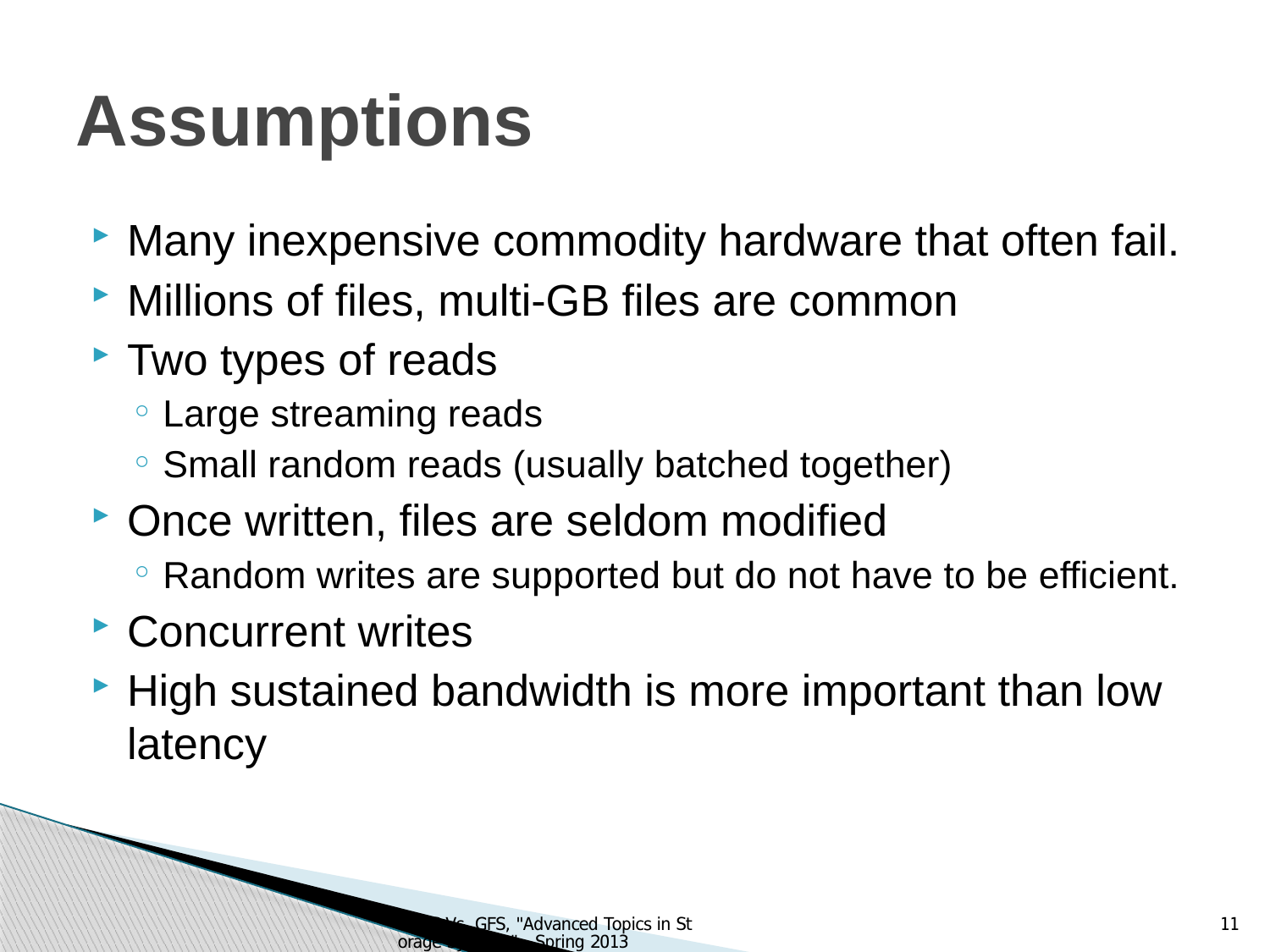

# Assumptions
Many inexpensive commodity hardware that often fail.
Millions of files, multi-GB files are common
Two types of reads
Large streaming reads
Small random reads (usually batched together)
Once written, files are seldom modified
Random writes are supported but do not have to be efficient.
Concurrent writes
High sustained bandwidth is more important than low latency
HDFS Vs. GFS, "Advanced Topics in Storage Systems" - Spring 2013
11